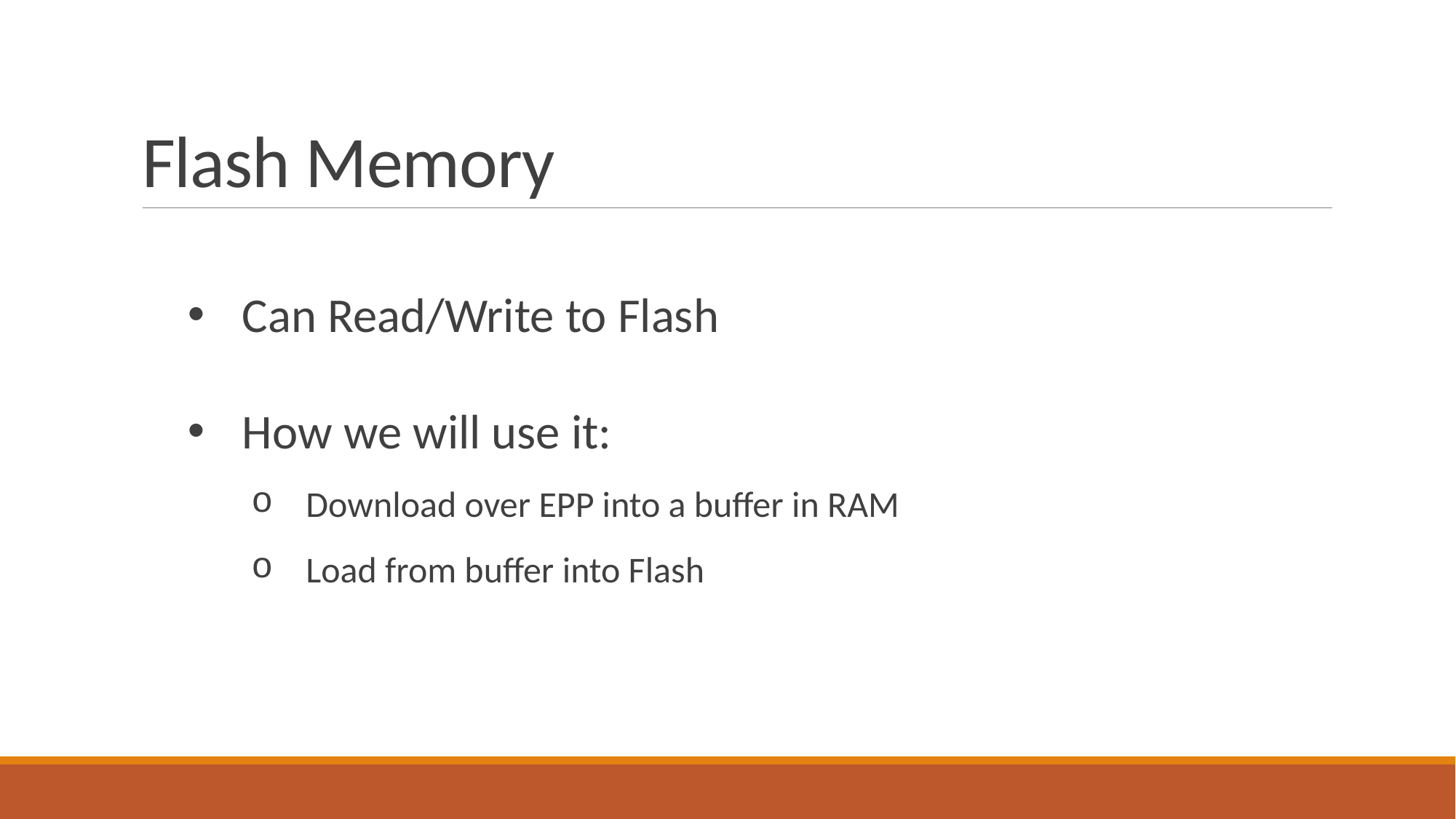

# Flash Memory
Can Read/Write to Flash
How we will use it:
Download over EPP into a buffer in RAM
Load from buffer into Flash